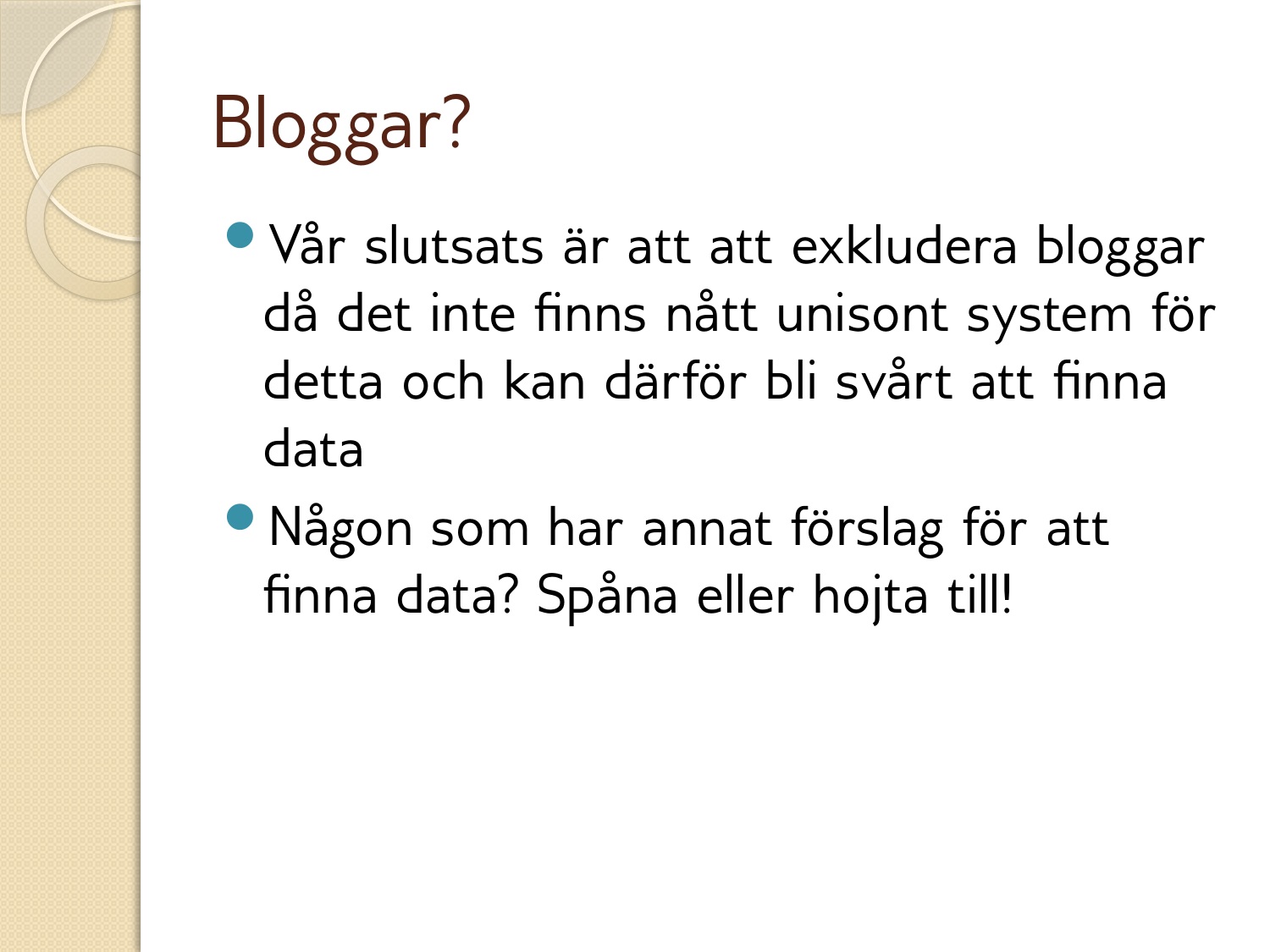

# Bloggar?
Vår slutsats är att att exkludera bloggar då det inte finns nått unisont system för detta och kan därför bli svårt att finna data
Någon som har annat förslag för att finna data? Spåna eller hojta till!